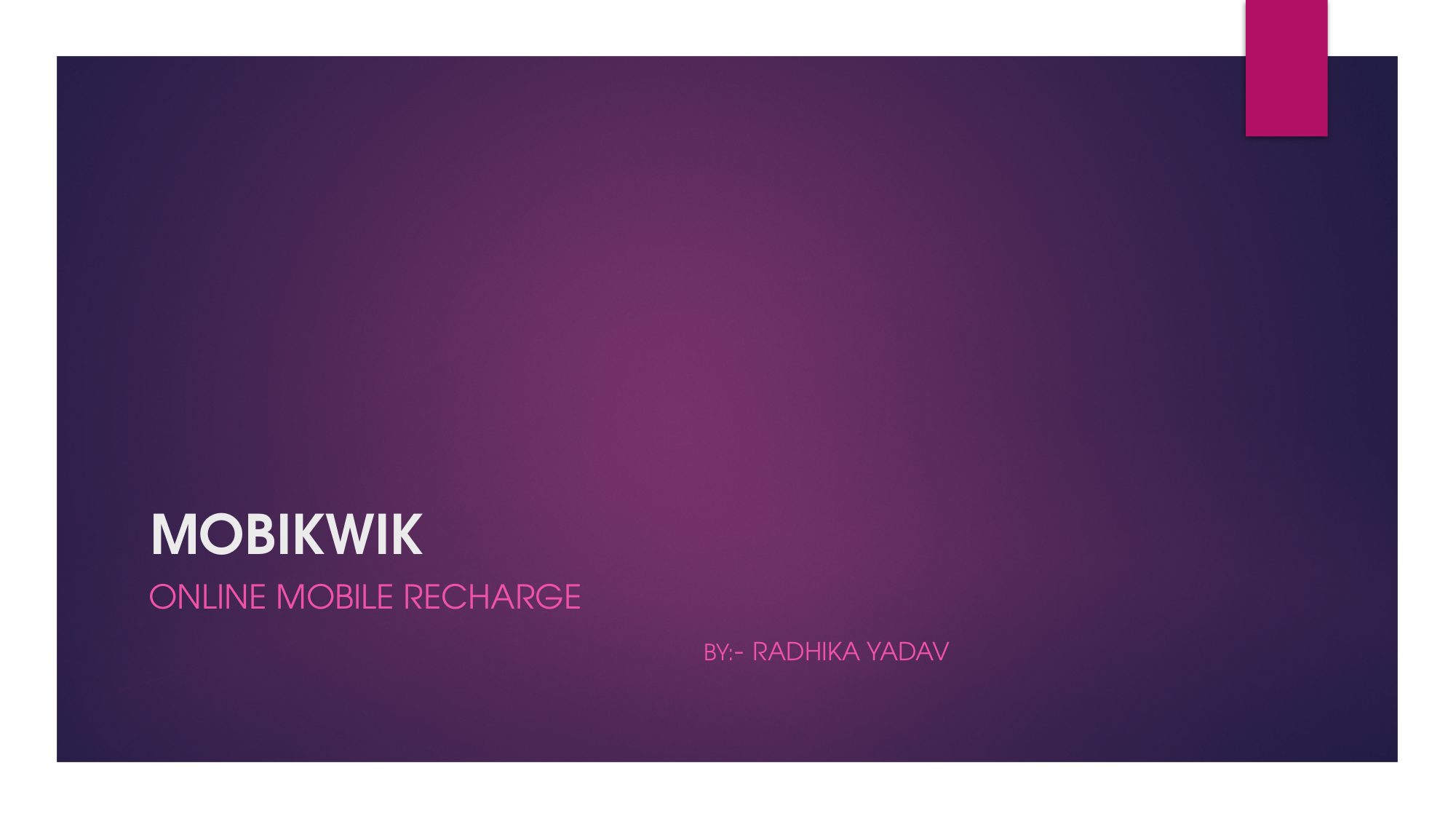

# MOBIKWIK
Online mobile recharge
                                                                       By:- Radhika yadav